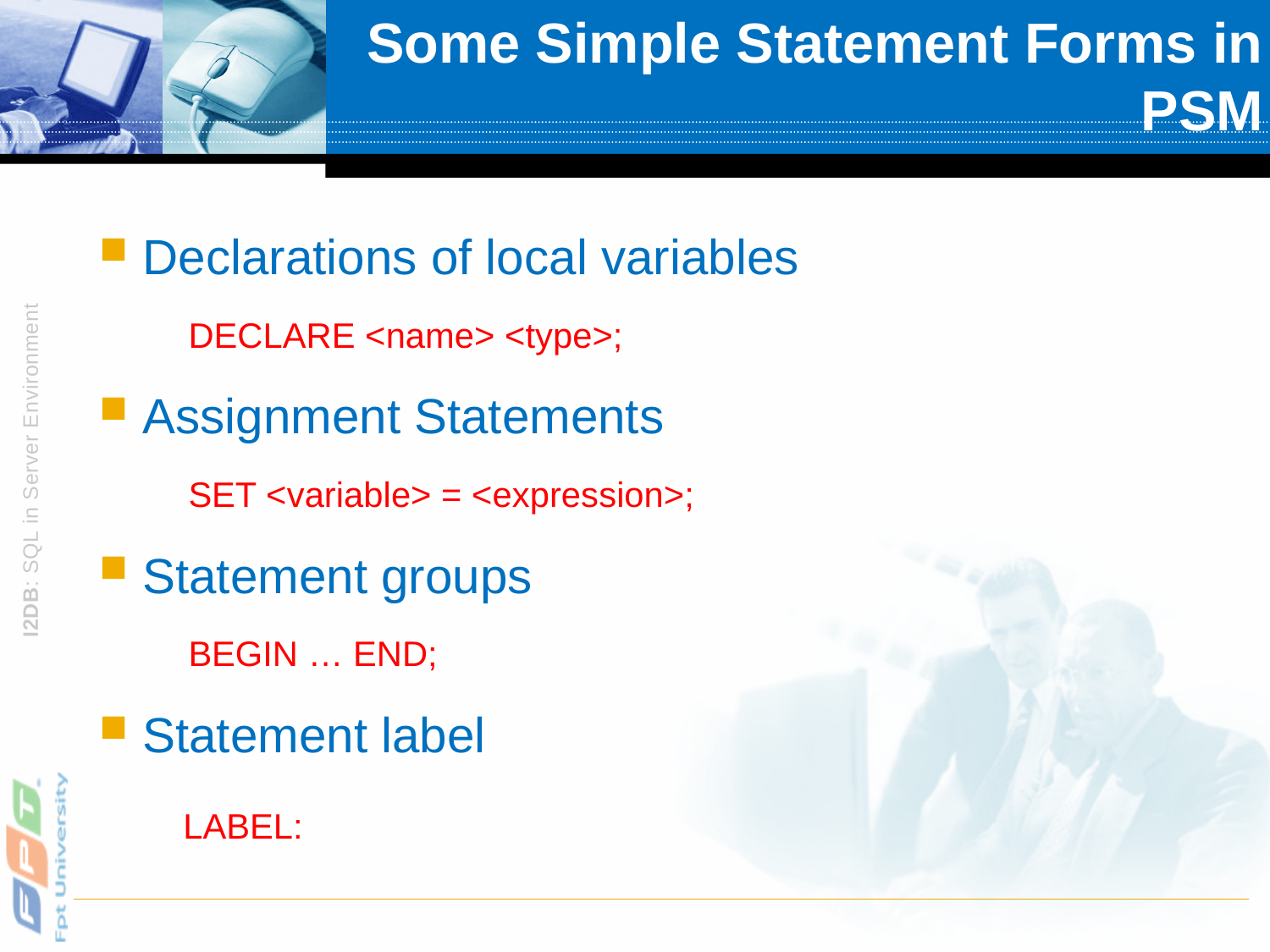

# Some Simple Statement Forms in PSM
Declarations of local variables
DECLARE <name> <type>;
Assignment Statements
SET <variable> = <expression>;
Statement groups
BEGIN … END;
Statement label
	LABEL: